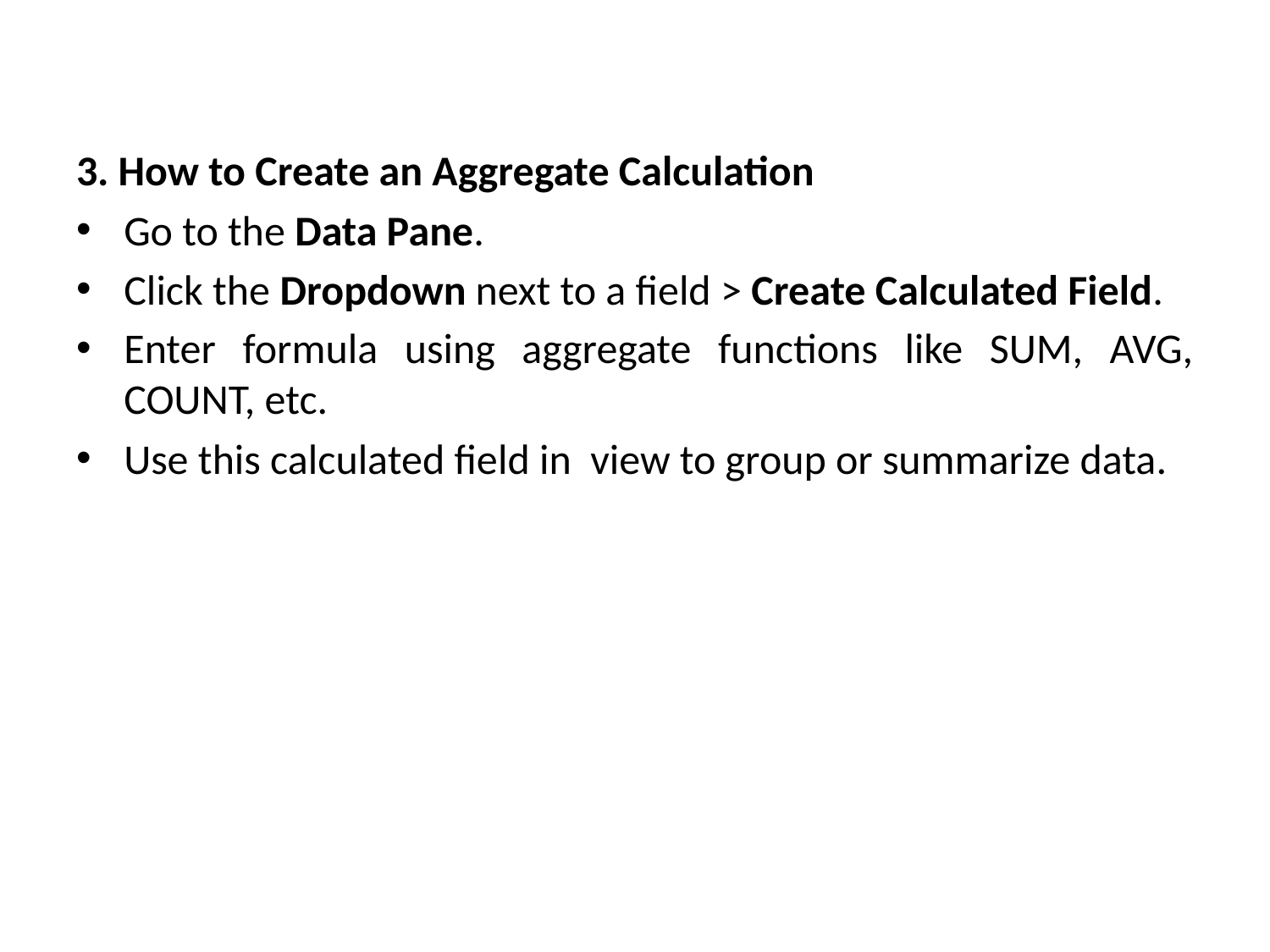

3. How to Create an Aggregate Calculation
Go to the Data Pane.
Click the Dropdown next to a field > Create Calculated Field.
Enter formula using aggregate functions like SUM, AVG, COUNT, etc.
Use this calculated field in  view to group or summarize data.